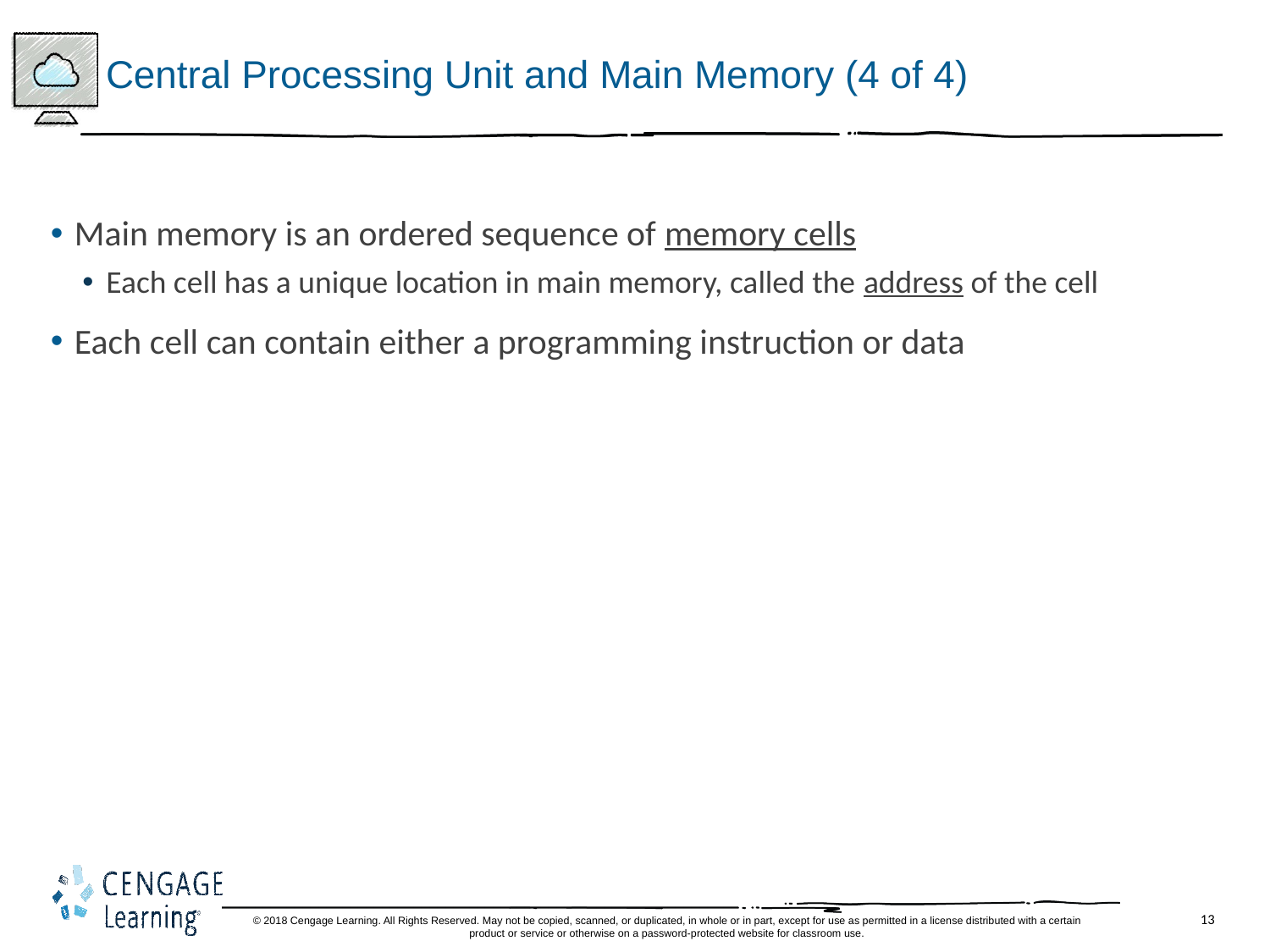

# Central Processing Unit and Main Memory (4 of 4)
Main memory is an ordered sequence of memory cells
Each cell has a unique location in main memory, called the address of the cell
Each cell can contain either a programming instruction or data